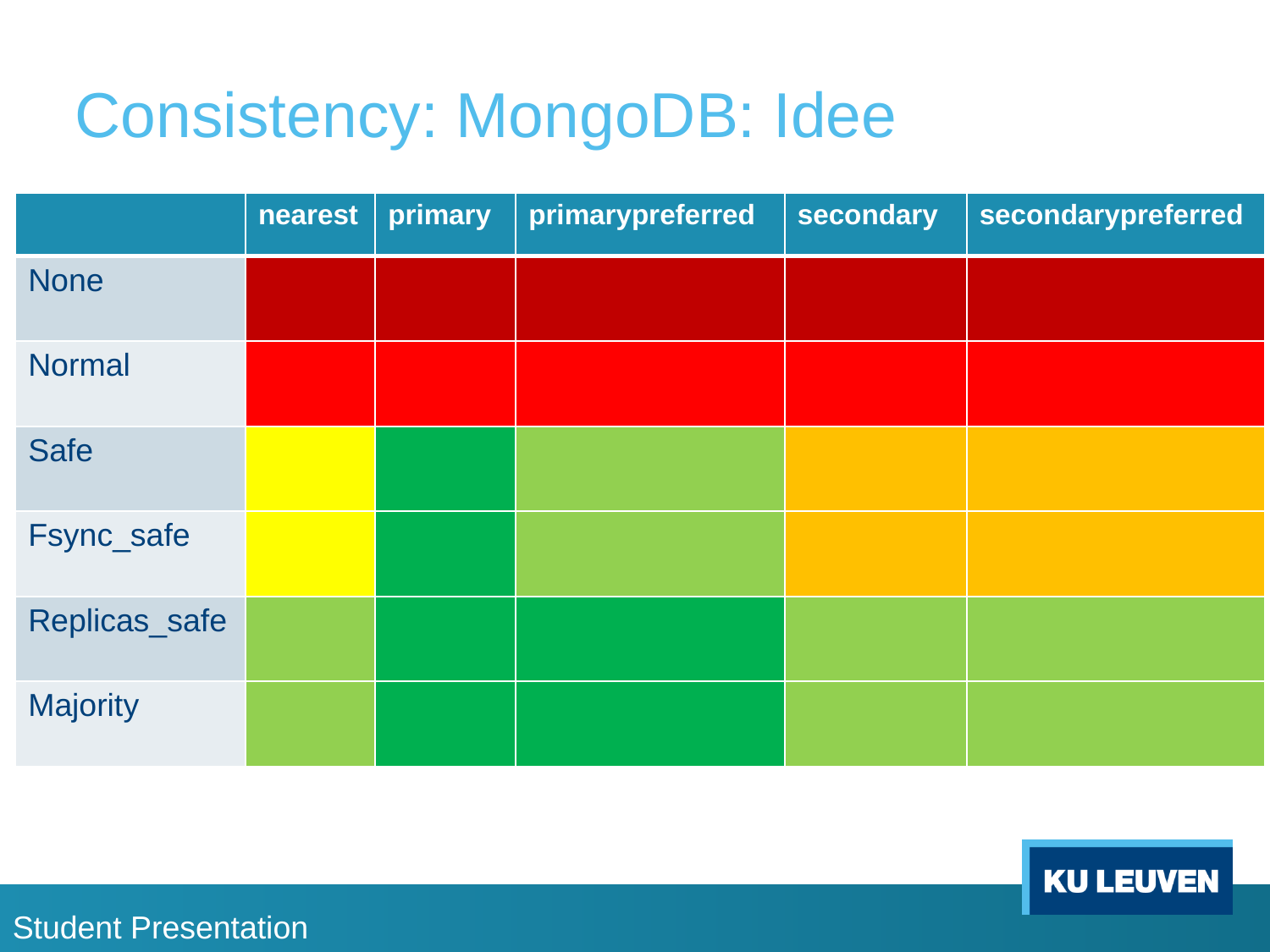

# Consistency: MongoDB: Idee
|  | nearest | primary | primarypreferred | secondary | secondarypreferred |
| --- | --- | --- | --- | --- | --- |
| None |  |  |  |  |  |
| Normal |  |  |  |  |  |
| Safe |  |  |  |  |  |
| Fsync\_safe |  |  |  |  |  |
| Replicas\_safe |  |  |  |  |  |
| Majority |  |  |  |  |  |